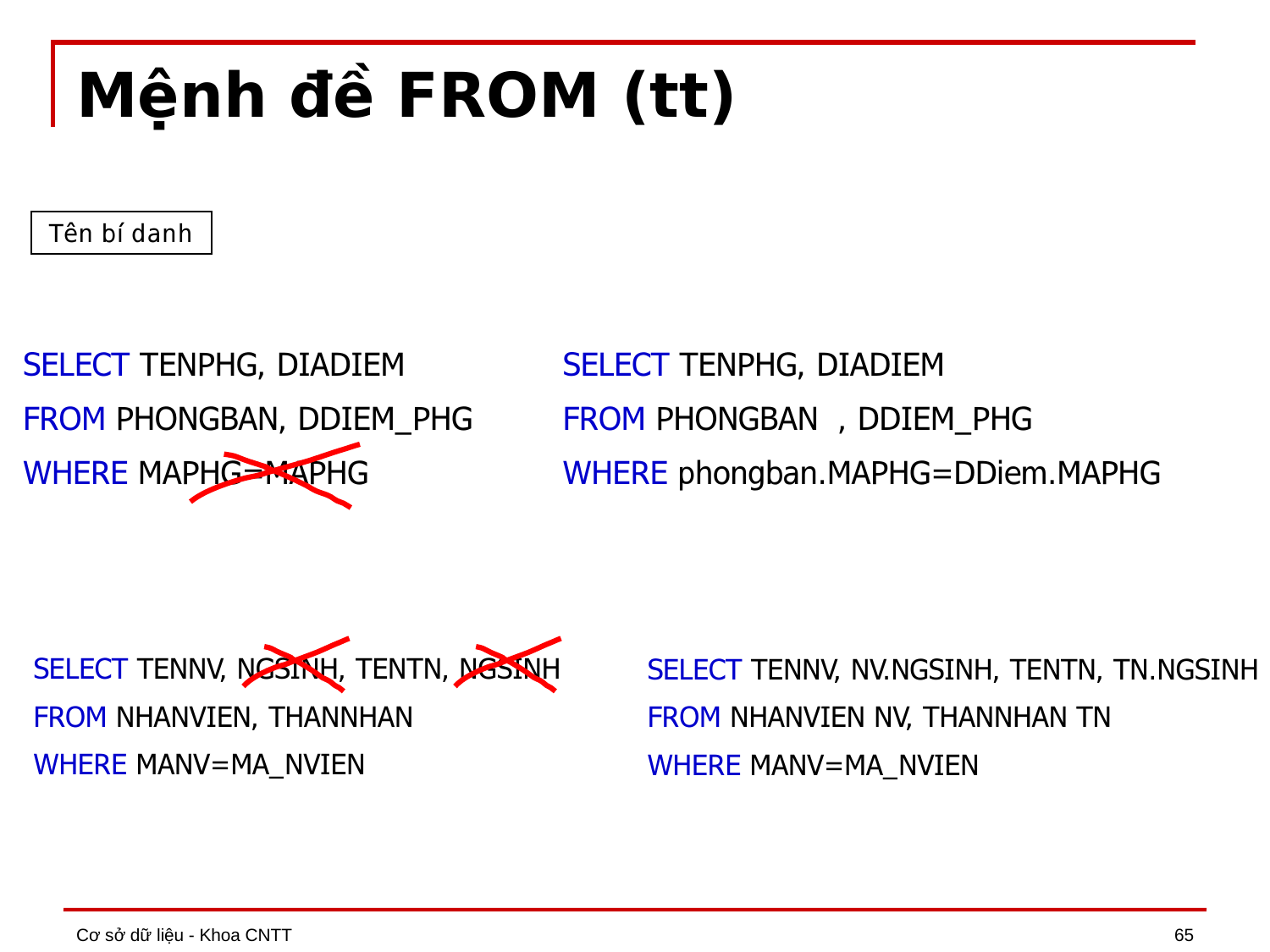

# Mệnh đề FROM (tt)
Tên bí danh
SELECT TENPHG, DIADIEM
FROM PHONGBAN, DDIEM_PHG
WHERE MAPHG=MAPHG
SELECT TENPHG, DIADIEM
FROM PHONGBAN  , DDIEM_PHG
WHERE phongban.MAPHG=DDiem.MAPHG

SELECT TENNV, NGSINH, TENTN, NGSINH
FROM NHANVIEN, THANNHAN
WHERE MANV=MA_NVIEN
SELECT TENNV, NV.NGSINH, TENTN, TN.NGSINH
FROM NHANVIEN NV, THANNHAN TN
WHERE MANV=MA_NVIEN
Cơ sở dữ liệu - Khoa CNTT
65